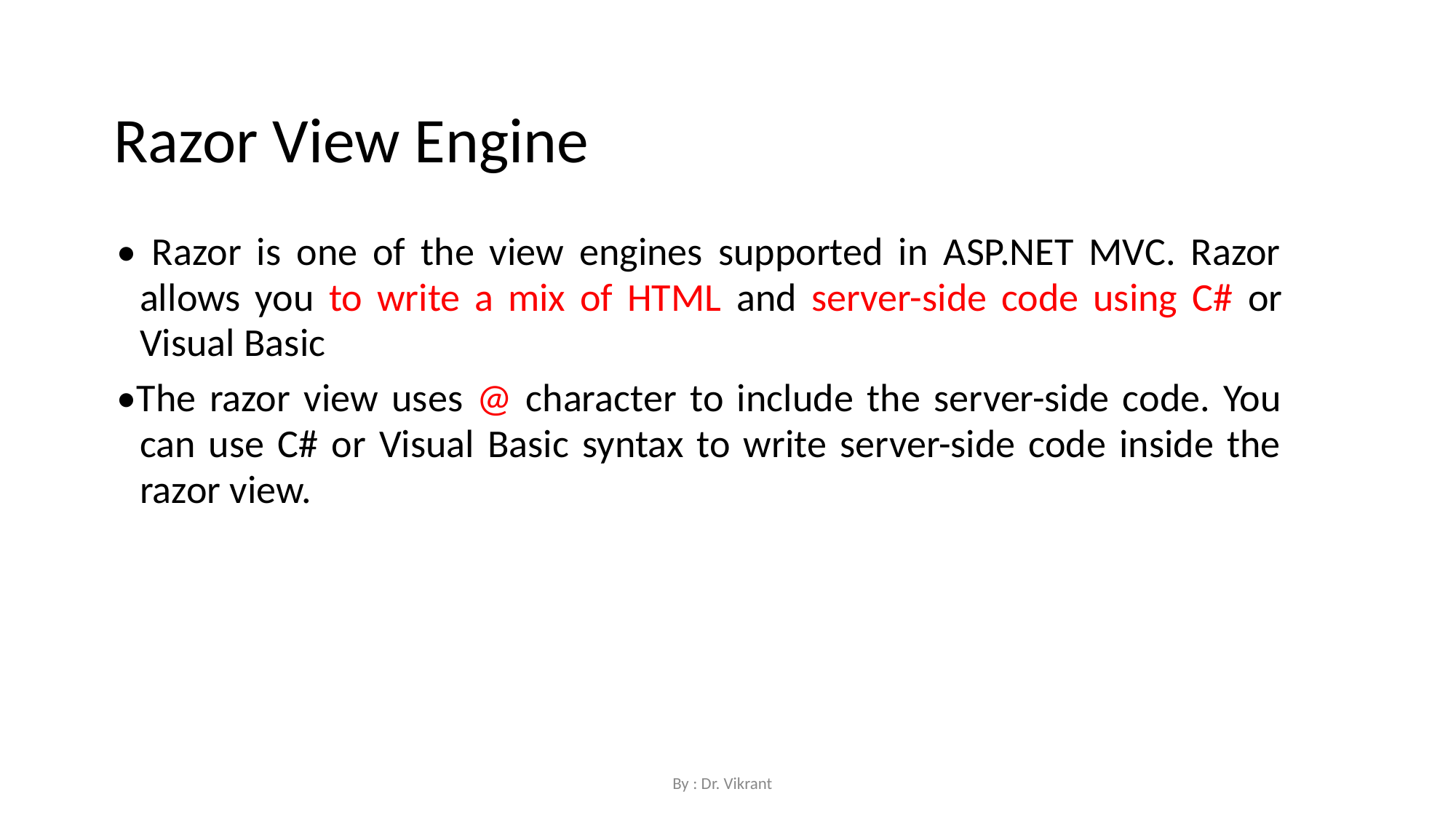

Razor View Engine
• Razor is one of the view engines supported in ASP.NET MVC. Razor allows you to write a mix of HTML and server-side code using C# or Visual Basic
•The razor view uses @ character to include the server-side code. You can use C# or Visual Basic syntax to write server-side code inside the razor view.
By : Dr. Vikrant